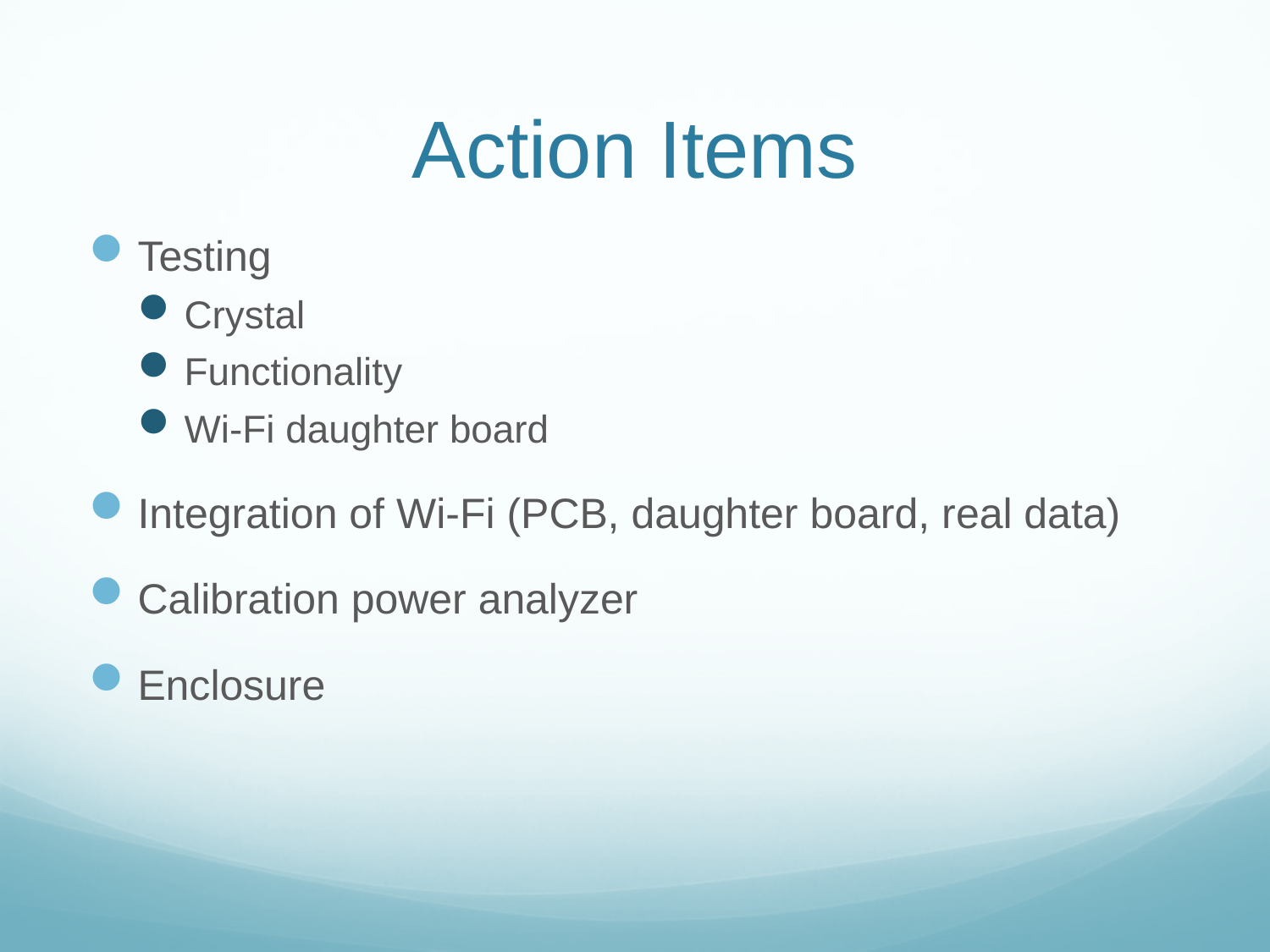

# Action Items
Testing
Crystal
Functionality
Wi-Fi daughter board
Integration of Wi-Fi (PCB, daughter board, real data)
Calibration power analyzer
Enclosure